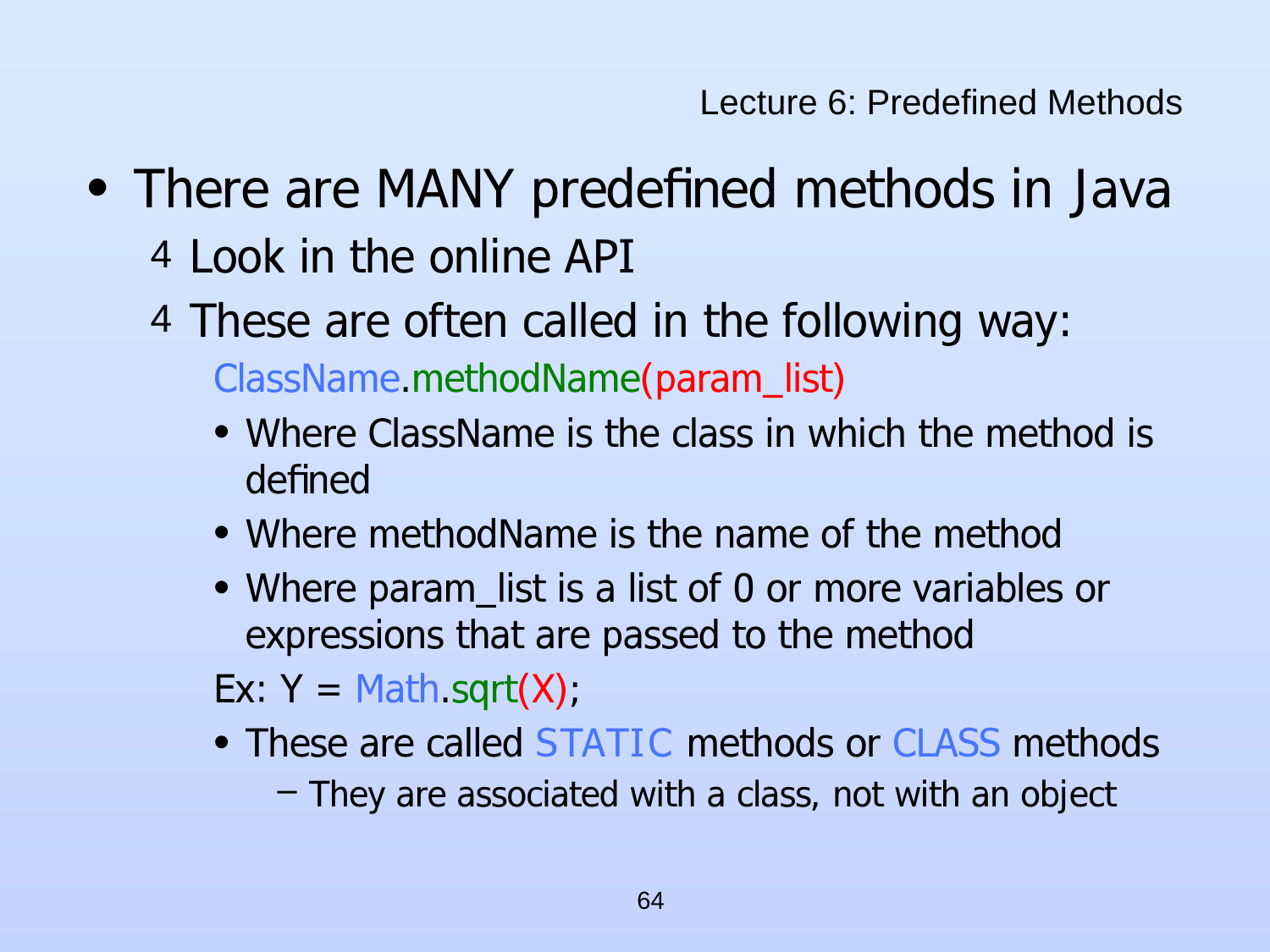

# Lecture 6: Predefined Methods
There are MANY predefined methods in Java
Look in the online API
These are often called in the following way:
ClassName.methodName(param_list)
Where ClassName is the class in which the method is defined
Where methodName is the name of the method
Where param_list is a list of 0 or more variables or expressions that are passed to the method
Ex: Y = Math.sqrt(X);
These are called STATIC methods or CLASS methods
They are associated with a class, not with an object
64